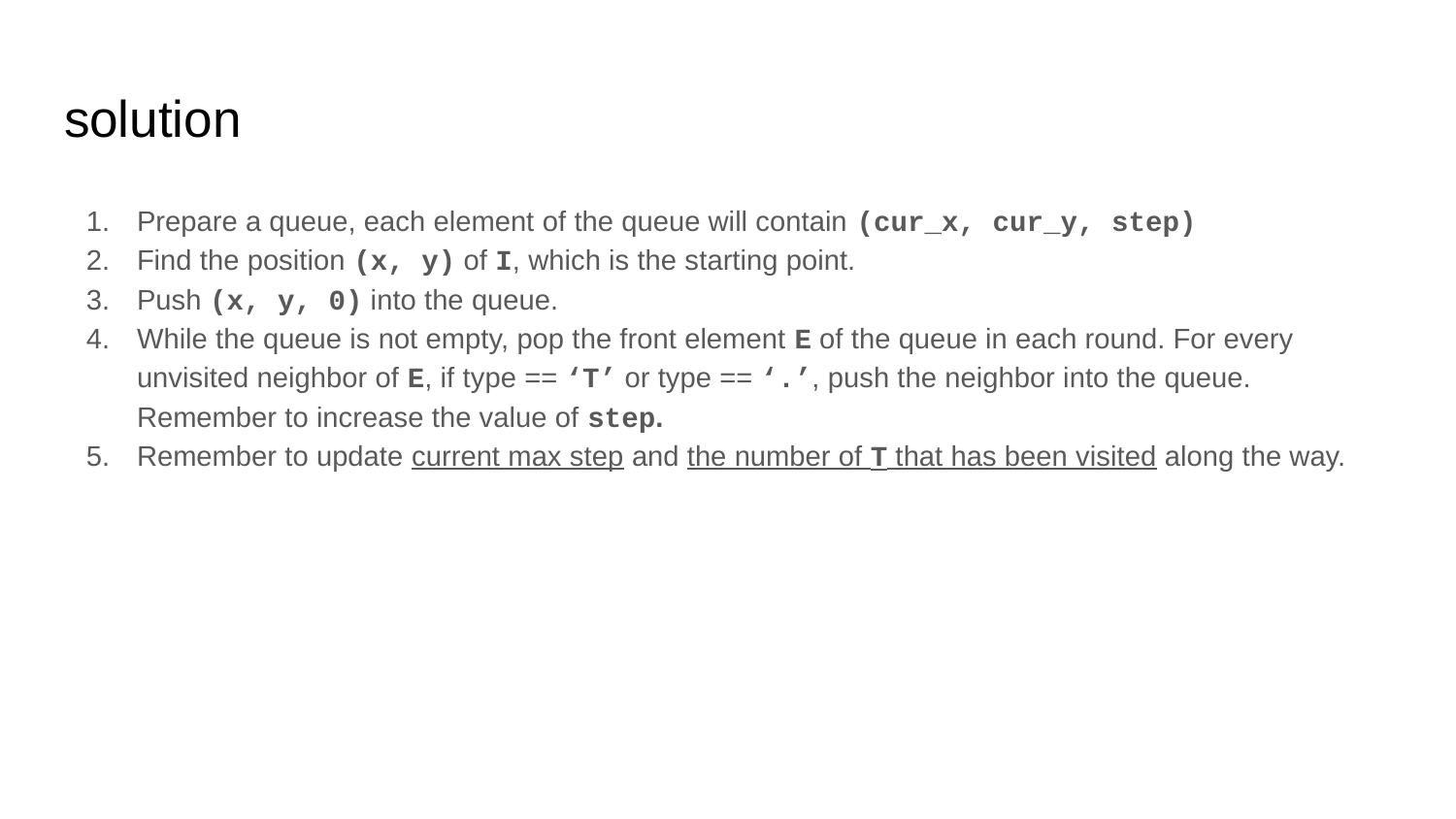

# solution
Prepare a queue, each element of the queue will contain (cur_x, cur_y, step)
Find the position (x, y) of I, which is the starting point.
Push (x, y, 0) into the queue.
While the queue is not empty, pop the front element E of the queue in each round. For every unvisited neighbor of E, if type == ‘T’ or type == ‘.’, push the neighbor into the queue. Remember to increase the value of step.
Remember to update current max step and the number of T that has been visited along the way.